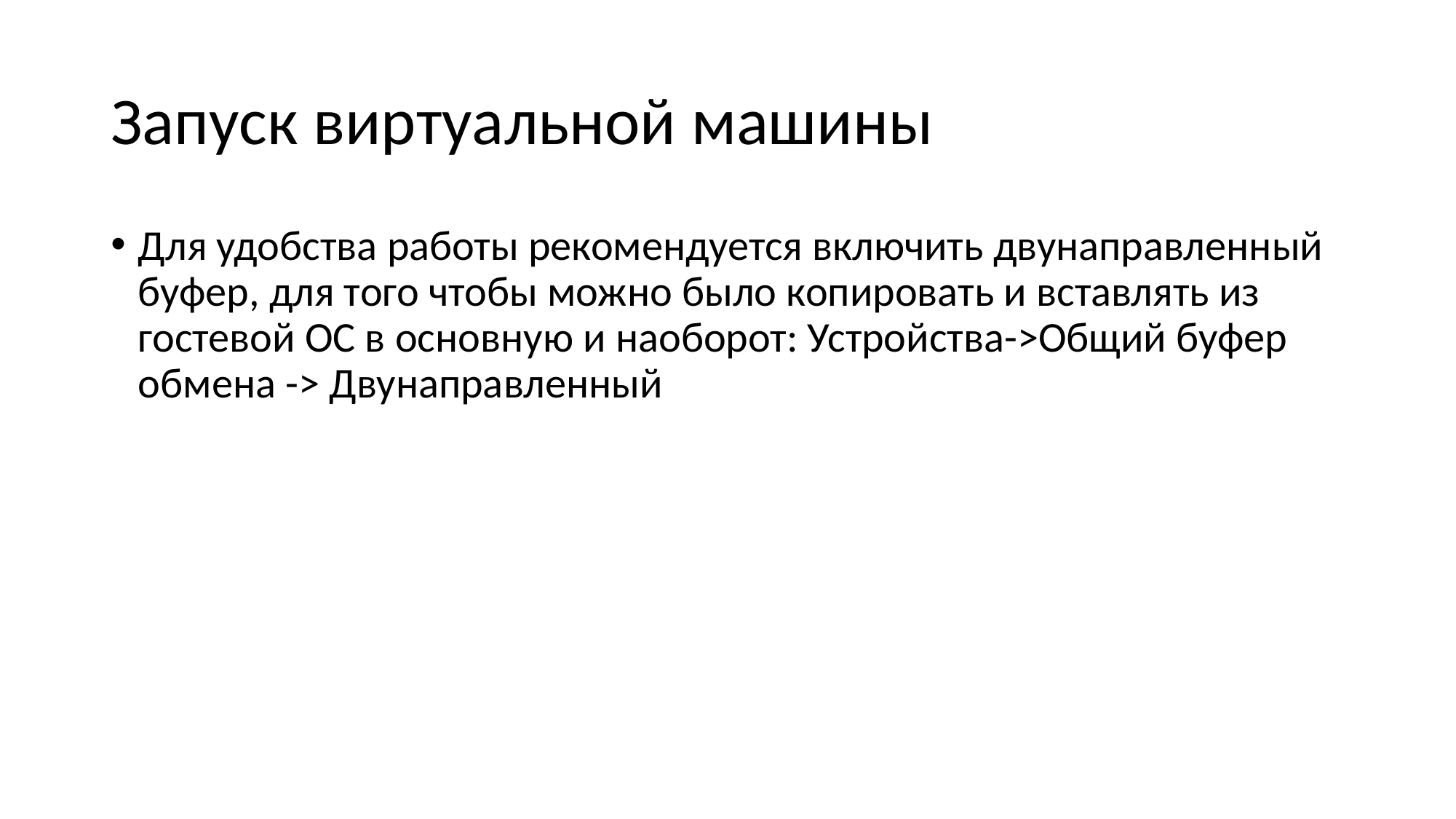

# Запуск виртуальной машины
Для удобства работы рекомендуется включить двунаправленный буфер, для того чтобы можно было копировать и вставлять из гостевой ОС в основную и наоборот: Устройства->Общий буфер обмена -> Двунаправленный